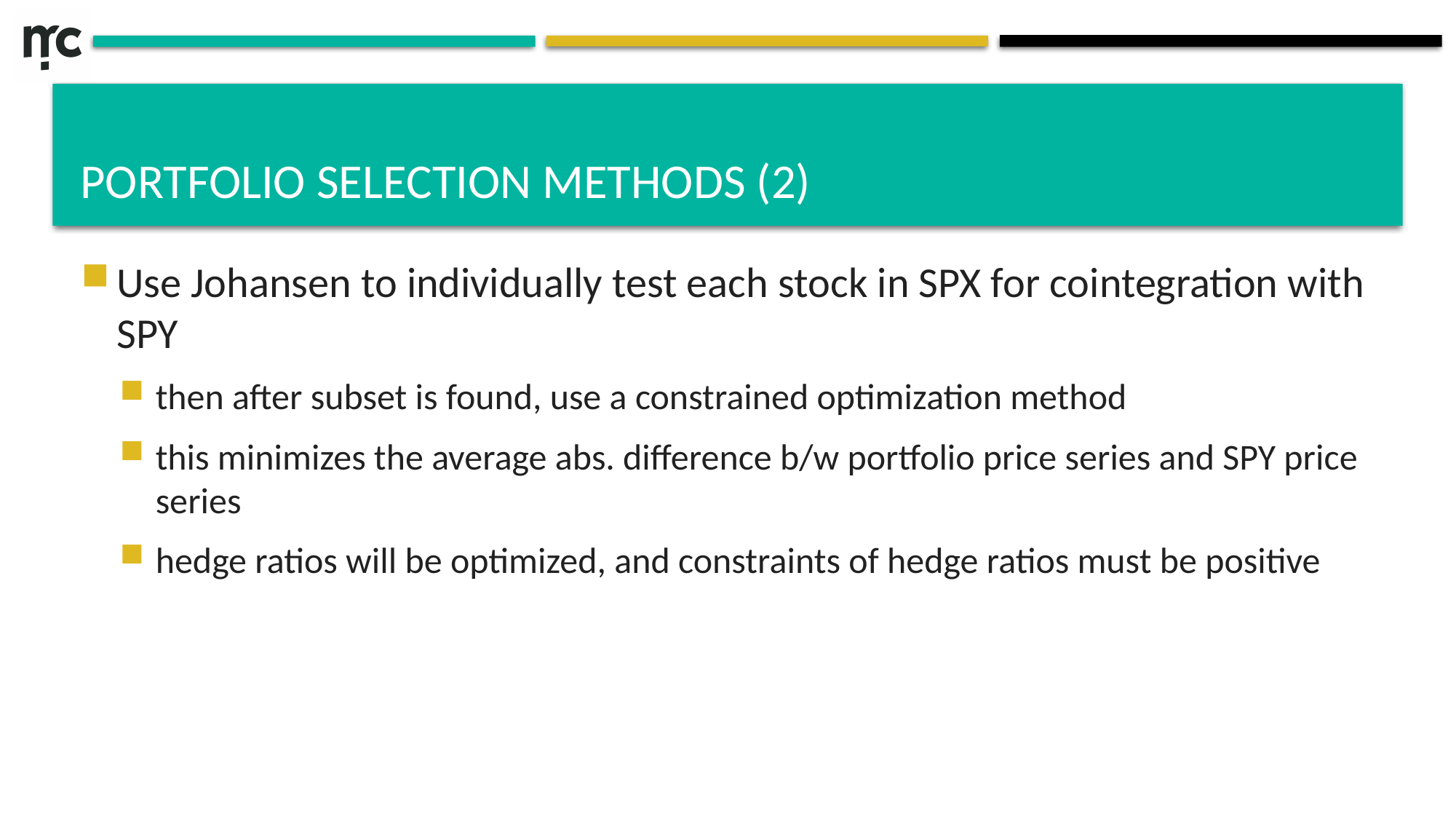

# Portfolio Selection methods (2)
Use Johansen to individually test each stock in SPX for cointegration with SPY
then after subset is found, use a constrained optimization method
this minimizes the average abs. difference b/w portfolio price series and SPY price series
hedge ratios will be optimized, and constraints of hedge ratios must be positive